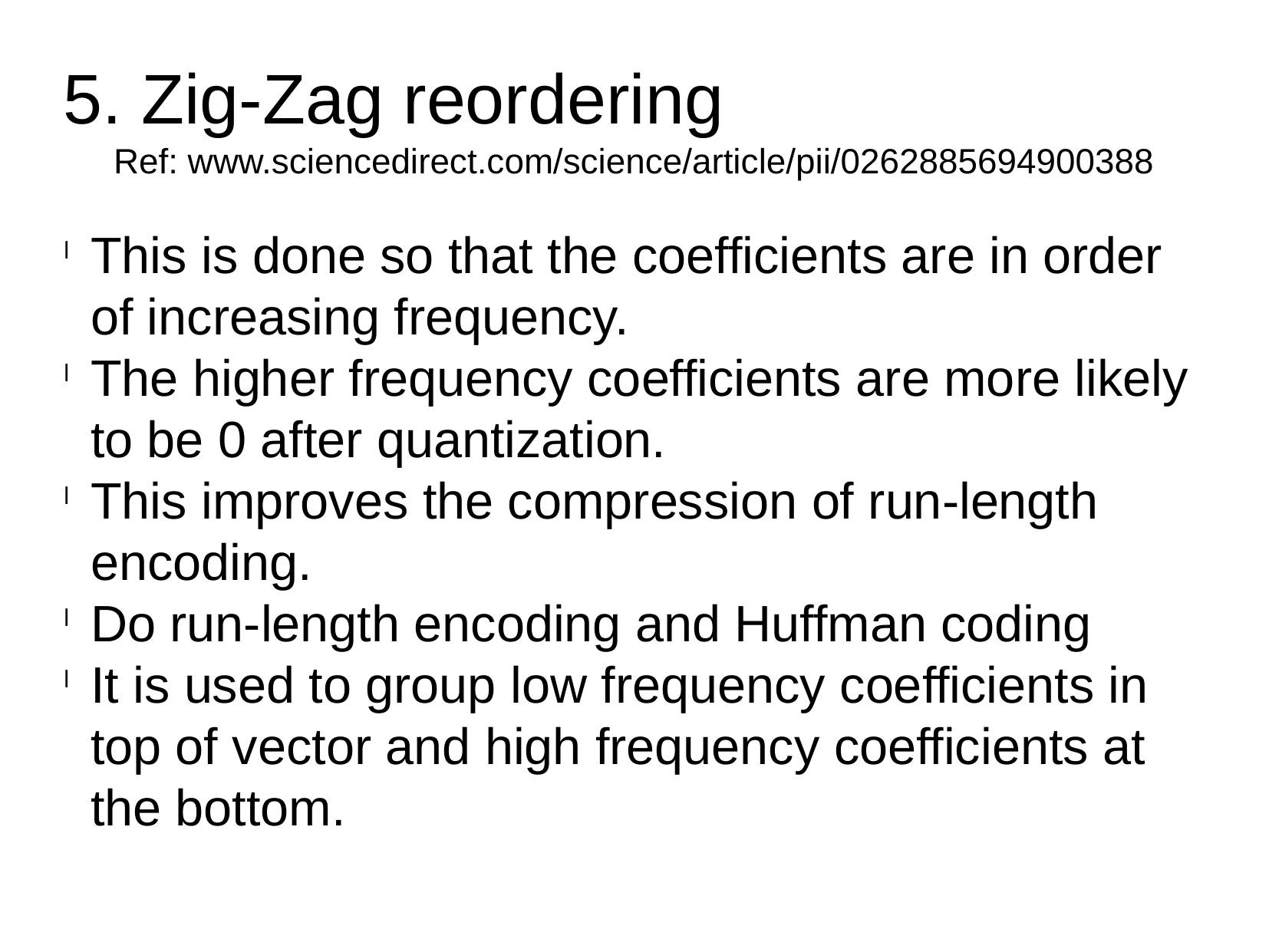

5. Zig-Zag reordering
Ref: www.sciencedirect.com/science/article/pii/0262885694900388
This is done so that the coefficients are in order of increasing frequency.
The higher frequency coefficients are more likely to be 0 after quantization.
This improves the compression of run-length encoding.
Do run-length encoding and Huffman coding
It is used to group low frequency coefficients in top of vector and high frequency coefficients at the bottom.